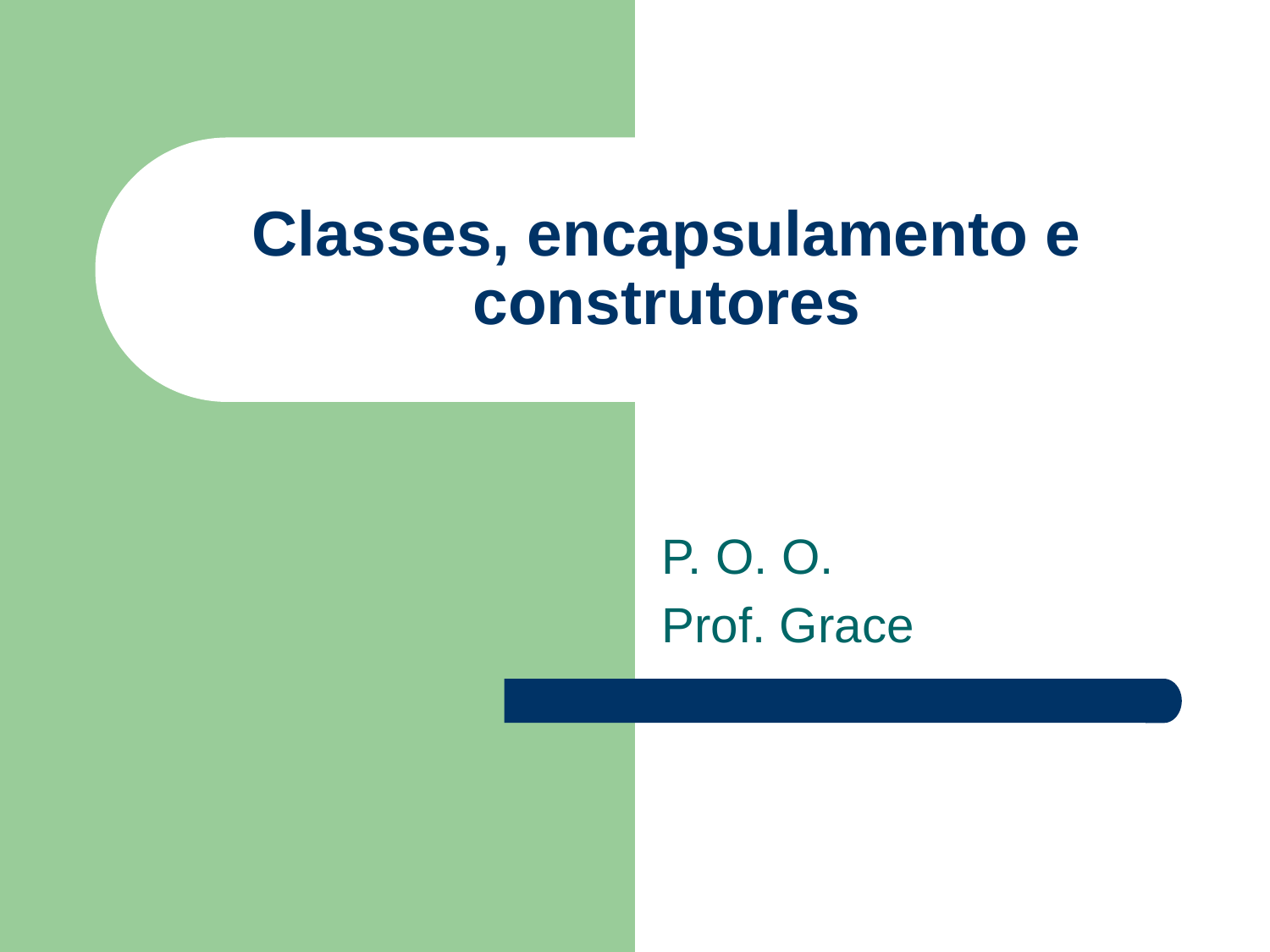

# Classes, encapsulamento e construtores
P. O. O.
Prof. Grace